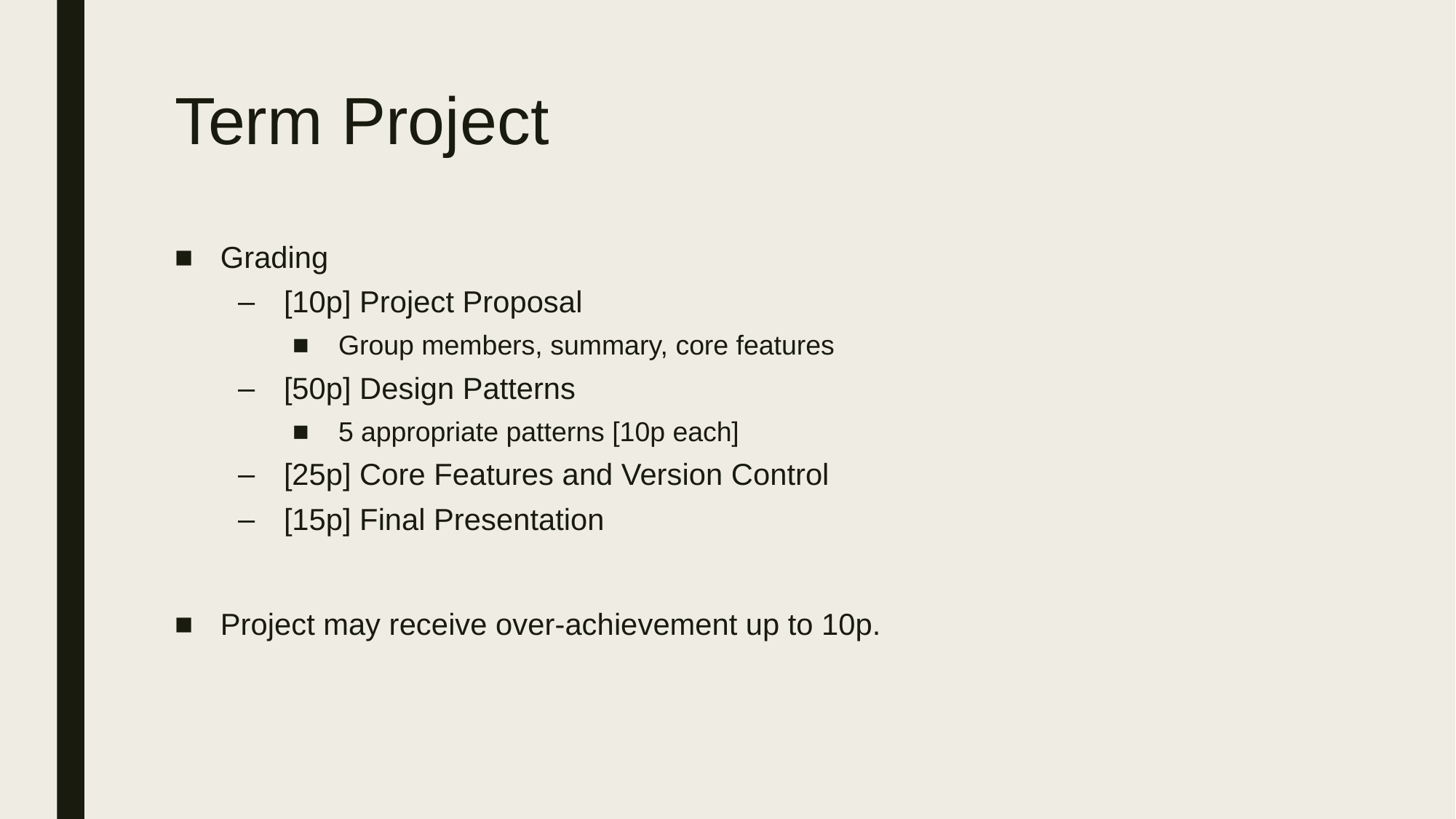

# Term Project
Grading
[10p] Project Proposal
Group members, summary, core features
[50p] Design Patterns
5 appropriate patterns [10p each]
[25p] Core Features and Version Control
[15p] Final Presentation

Project may receive over-achievement up to 10p.